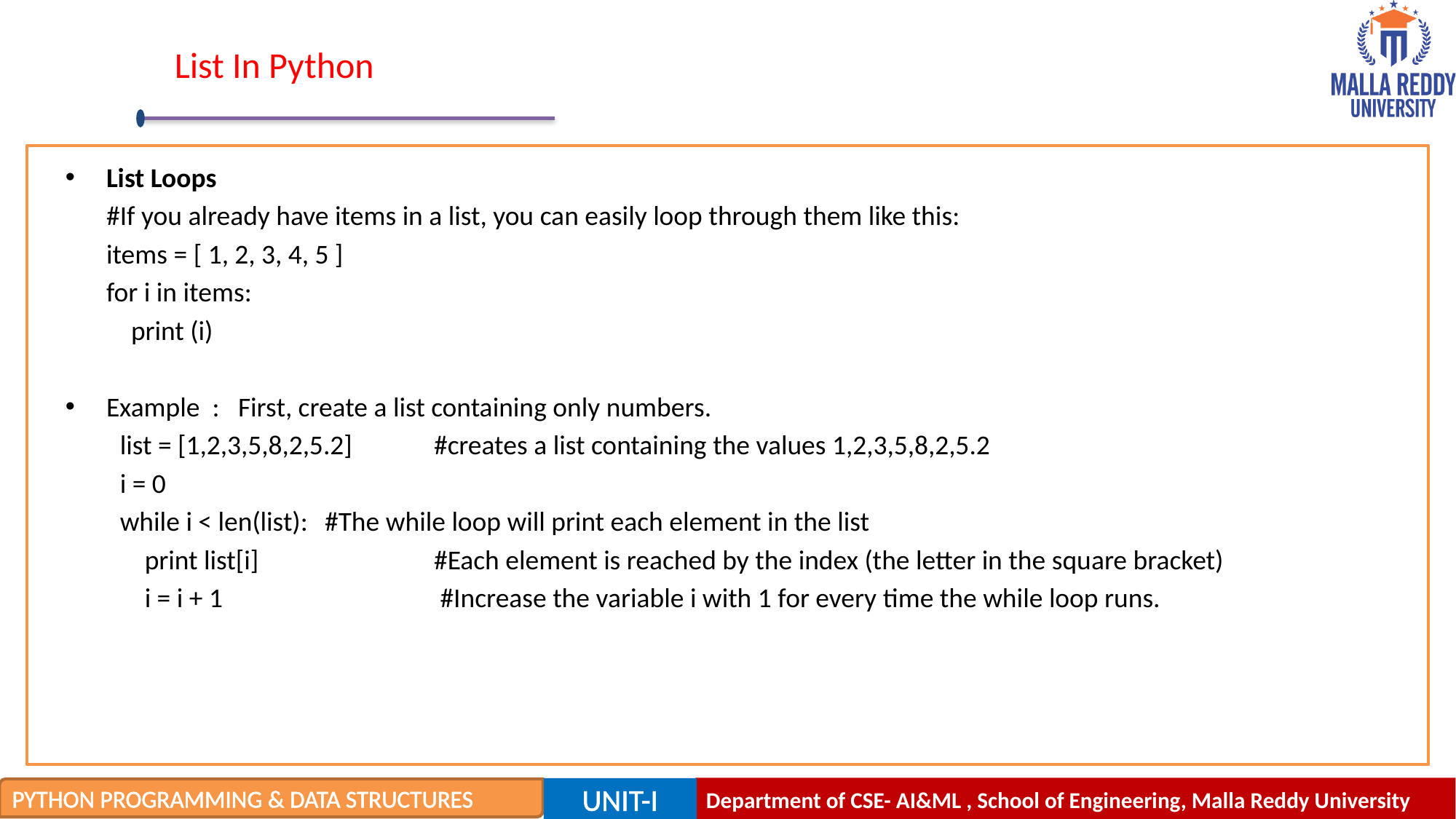

# List In Python

List Loops
#If you already have items in a list, you can easily loop through them like this:
items = [ 1, 2, 3, 4, 5 ]
for i in items:
    print (i)

Example  :   First, create a list containing only numbers.
list = [1,2,3,5,8,2,5.2]	#creates a list containing the values 1,2,3,5,8,2,5.2
i = 0
while i < len(list):	#The while loop will print each element in the list
    print list[i]		#Each element is reached by the index (the letter in the square bracket)
    i = i + 1		 #Increase the variable i with 1 for every time the while loop runs.